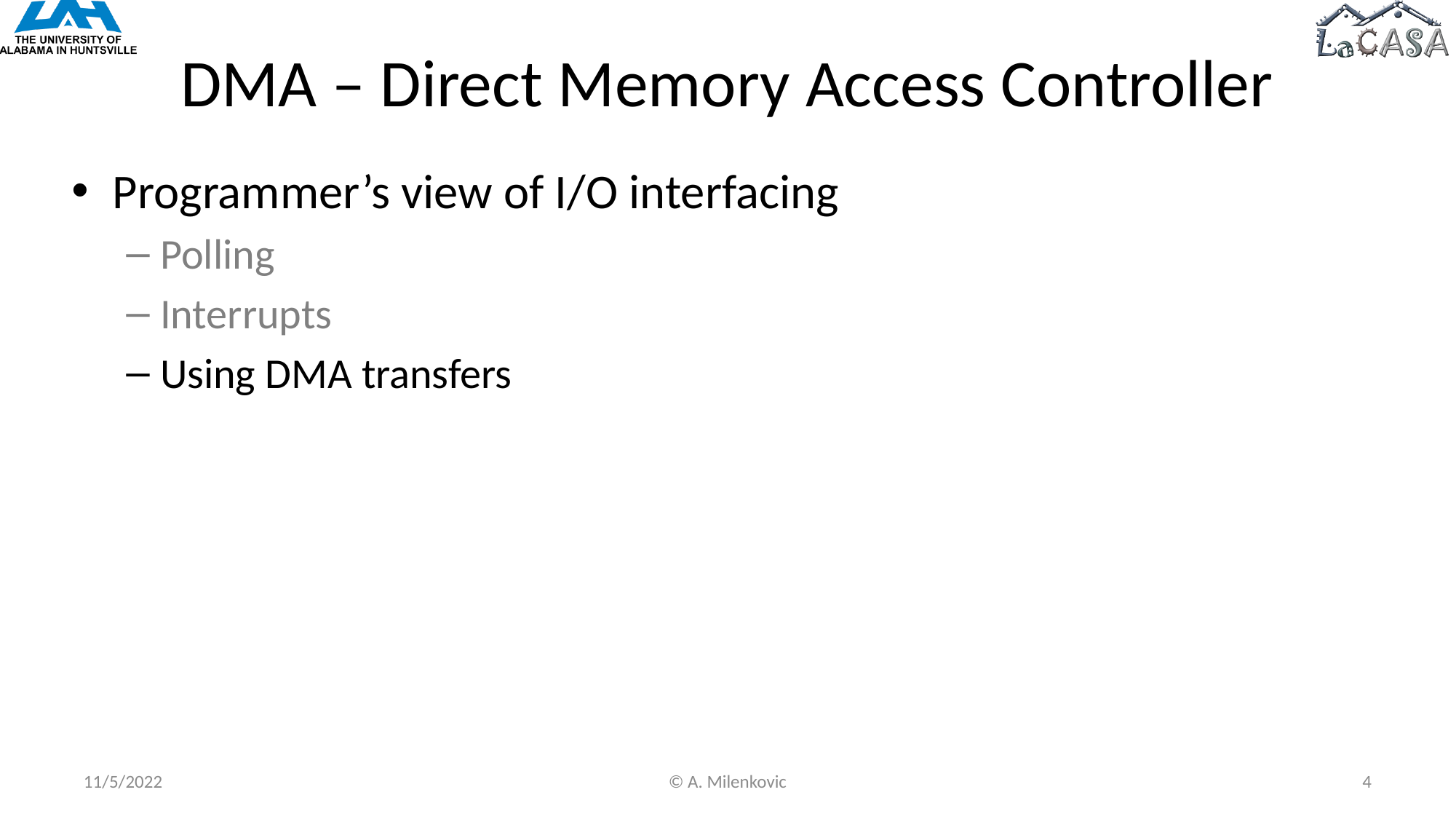

# DMA – Direct Memory Access Controller
Programmer’s view of I/O interfacing
Polling
Interrupts
Using DMA transfers
11/5/2022
© A. Milenkovic
4